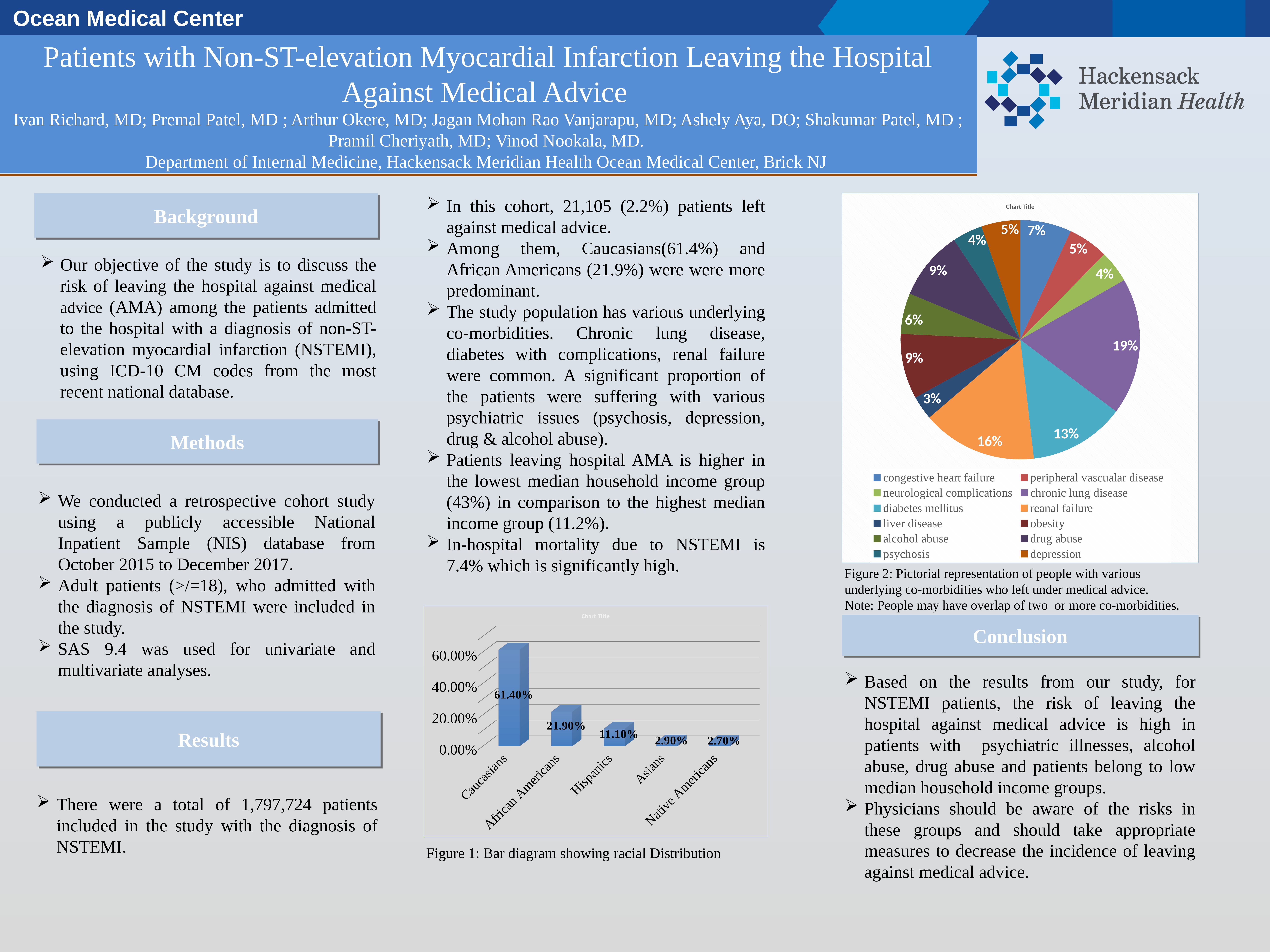

Ocean Medical Center
Patients with Non-ST-elevation Myocardial Infarction Leaving the Hospital Against Medical Advice
Ivan Richard, MD; Premal Patel, MD ; Arthur Okere, MD; Jagan Mohan Rao Vanjarapu, MD; Ashely Aya, DO; Shakumar Patel, MD ; Pramil Cheriyath, MD; Vinod Nookala, MD.
Department of Internal Medicine, Hackensack Meridian Health Ocean Medical Center, Brick NJ
Background
In this cohort, 21,105 (2.2%) patients left against medical advice.
Among them, Caucasians(61.4%) and African Americans (21.9%) were were more predominant.
The study population has various underlying co-morbidities. Chronic lung disease, diabetes with complications, renal failure were common. A significant proportion of the patients were suffering with various psychiatric issues (psychosis, depression, drug & alcohol abuse).
Patients leaving hospital AMA is higher in the lowest median household income group (43%) in comparison to the highest median income group (11.2%).
In-hospital mortality due to NSTEMI is 7.4% which is significantly high.

### Chart:

| Category |  |
|---|---|
| congestive heart failure | 0.107 |
| peripheral vascualar disease  | 0.084 |
| neurological complications | 0.067 |
| chronic lung disease | 0.286 |
| diabetes mellitus  | 0.2 |
| reanal failure | 0.24 |
| liver disease | 0.05 |
| obesity  | 0.136 |
| alcohol abuse | 0.085 |
| drug abuse | 0.145 |
| psychosis | 0.063 |
| depression | 0.081 |
Our objective of the study is to discuss the risk of leaving the hospital against medical advice (AMA) among the patients admitted to the hospital with a diagnosis of non-ST-elevation myocardial infarction (NSTEMI), using ICD-10 CM codes from the most recent national database.
Methods

We conducted a retrospective cohort study using a publicly accessible National Inpatient Sample (NIS) database from October 2015 to December 2017.
Adult patients (>/=18), who admitted with the diagnosis of NSTEMI were included in the study.
SAS 9.4 was used for univariate and multivariate analyses.
Figure 2: Pictorial representation of people with various underlying co-morbidities who left under medical advice.
Note: People may have overlap of two  or more co-morbidities.

[unsupported chart]

Conclusion
Based on the results from our study, for NSTEMI patients, the risk of leaving the hospital against medical advice is high in patients with  psychiatric illnesses, alcohol abuse, drug abuse and patients belong to low median household income groups.
Physicians should be aware of the risks in these groups and should take appropriate measures to decrease the incidence of leaving against medical advice.
Results
There were a total of 1,797,724 patients included in the study with the diagnosis of NSTEMI.
Figure 1: Bar diagram showing racial Distribution